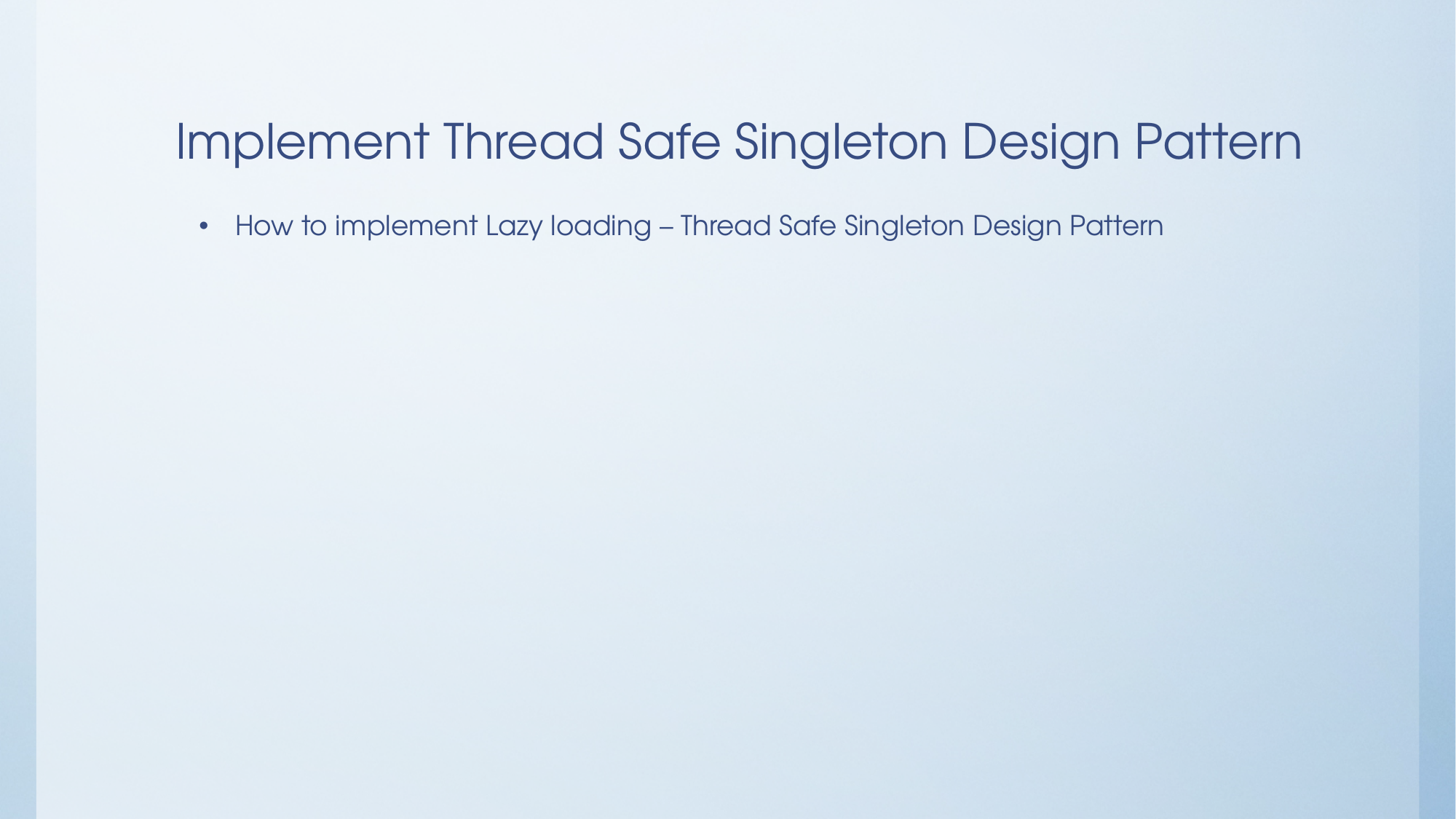

# Implement Thread Safe Singleton Design Pattern
How to implement Lazy loading – Thread Safe Singleton Design Pattern